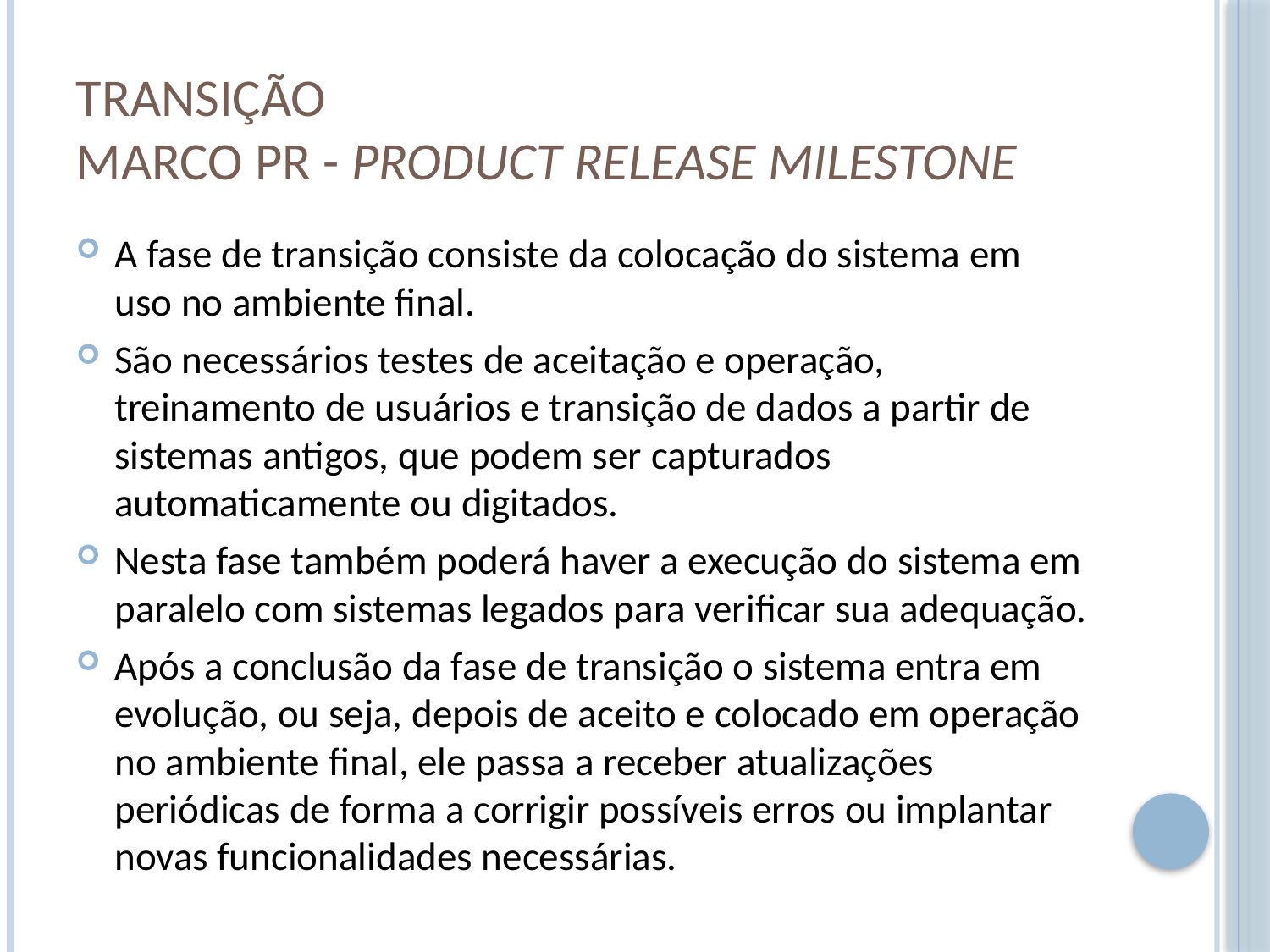

# Transição Marco PR - Product Release Milestone
A fase de transição consiste da colocação do sistema em uso no ambiente final.
São necessários testes de aceitação e operação, treinamento de usuários e transição de dados a partir de sistemas antigos, que podem ser capturados automaticamente ou digitados.
Nesta fase também poderá haver a execução do sistema em paralelo com sistemas legados para verificar sua adequação.
Após a conclusão da fase de transição o sistema entra em evolução, ou seja, depois de aceito e colocado em operação no ambiente final, ele passa a receber atualizações periódicas de forma a corrigir possíveis erros ou implantar novas funcionalidades necessárias.